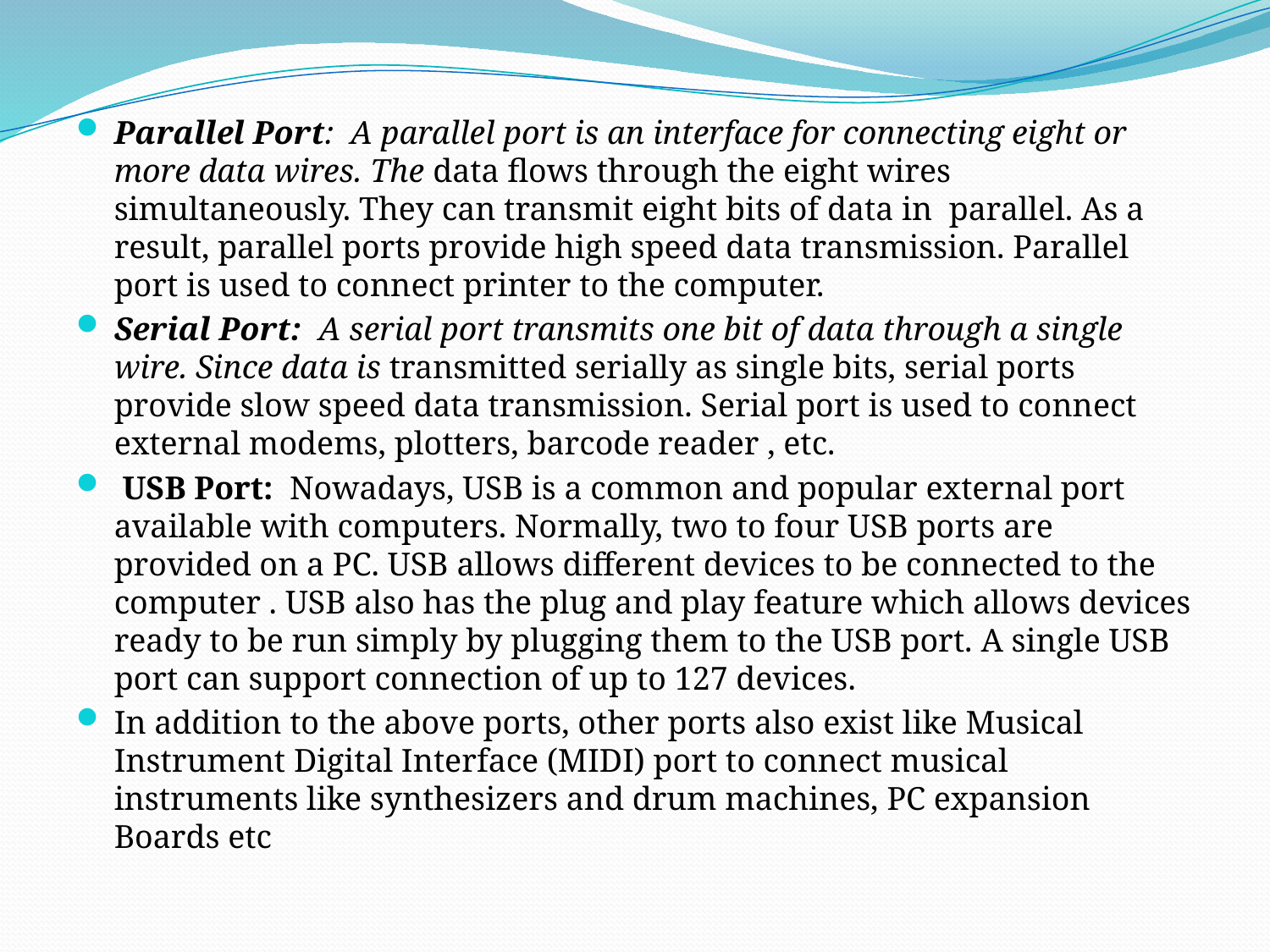

Parallel Port:  A parallel port is an interface for connecting eight or more data wires. The data flows through the eight wires simultaneously. They can transmit eight bits of data in  parallel. As a result, parallel ports provide high speed data transmission. Parallel port is used to connect printer to the computer.
Serial Port:  A serial port transmits one bit of data through a single wire. Since data is transmitted serially as single bits, serial ports provide slow speed data transmission. Serial port is used to connect external modems, plotters, barcode reader , etc.
 USB Port:  Nowadays, USB is a common and popular external port available with computers. Normally, two to four USB ports are provided on a PC. USB allows different devices to be connected to the computer . USB also has the plug and play feature which allows devices ready to be run simply by plugging them to the USB port. A single USB port can support connection of up to 127 devices.
In addition to the above ports, other ports also exist like Musical Instrument Digital Interface (MIDI) port to connect musical instruments like synthesizers and drum machines, PC expansion Boards etc